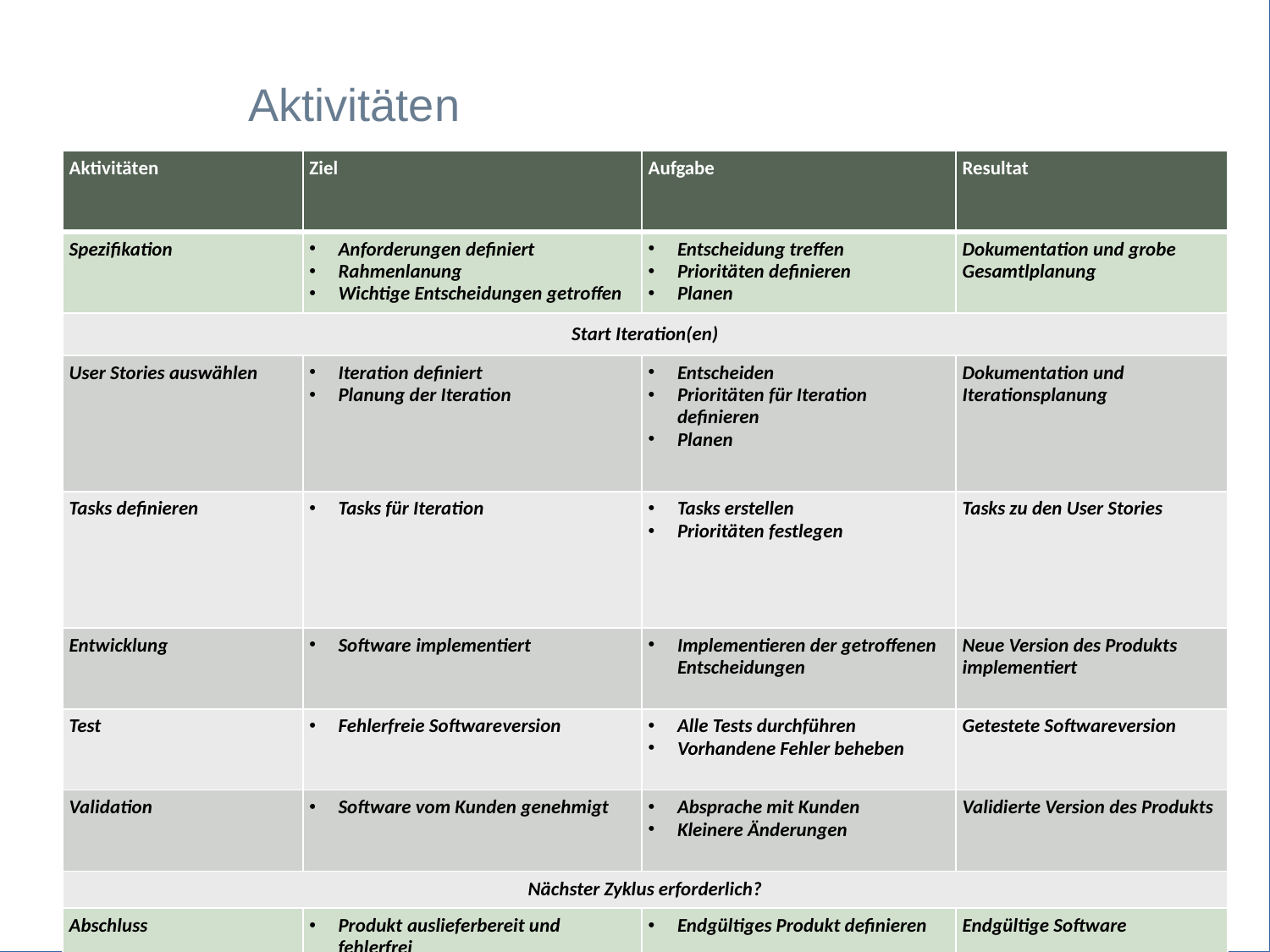

# Aktivitäten
| Aktivitäten | Ziel | Aufgabe | Resultat |
| --- | --- | --- | --- |
| Spezifikation | Anforderungen definiert Rahmenlanung Wichtige Entscheidungen getroffen | Entscheidung treffen Prioritäten definieren Planen | Dokumentation und grobe Gesamtlplanung |
| Start Iteration(en) |  |  |  |
| User Stories auswählen | Iteration definiert Planung der Iteration | Entscheiden Prioritäten für Iteration definieren Planen | Dokumentation und Iterationsplanung |
| Tasks definieren | Tasks für Iteration | Tasks erstellen Prioritäten festlegen | Tasks zu den User Stories |
| Entwicklung | Software implementiert | Implementieren der getroffenen Entscheidungen | Neue Version des Produkts implementiert |
| Test | Fehlerfreie Softwareversion | Alle Tests durchführen Vorhandene Fehler beheben | Getestete Softwareversion |
| Validation | Software vom Kunden genehmigt | Absprache mit Kunden Kleinere Änderungen | Validierte Version des Produkts |
| Nächster Zyklus erforderlich? |  |  |  |
| Abschluss | Produkt auslieferbereit und fehlerfrei | Endgültiges Produkt definieren | Endgültige Software |